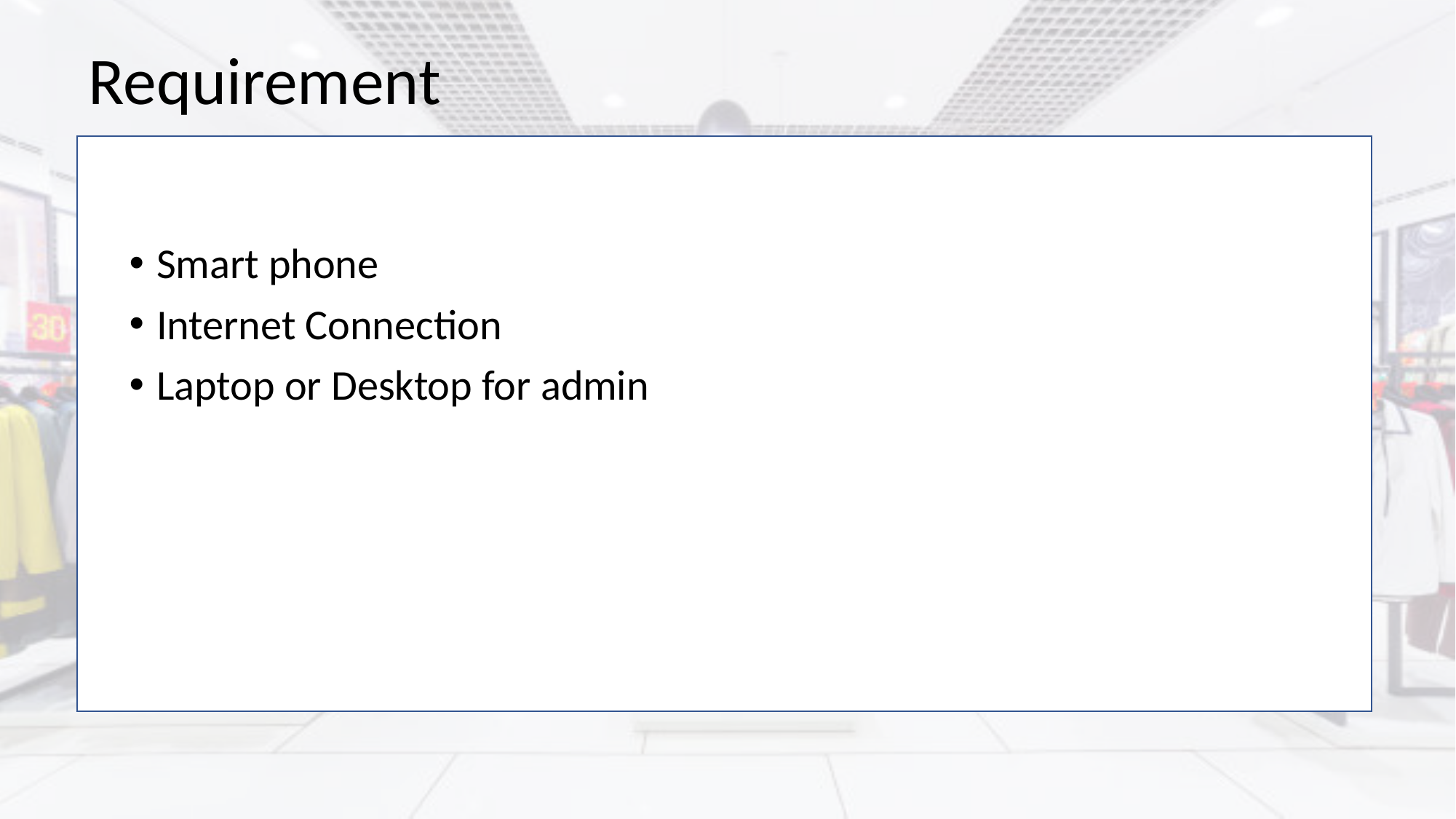

# Requirement

Smart Phone
Clear Background
Internet Connection
Smart phone
Internet Connection
Laptop or Desktop for admin